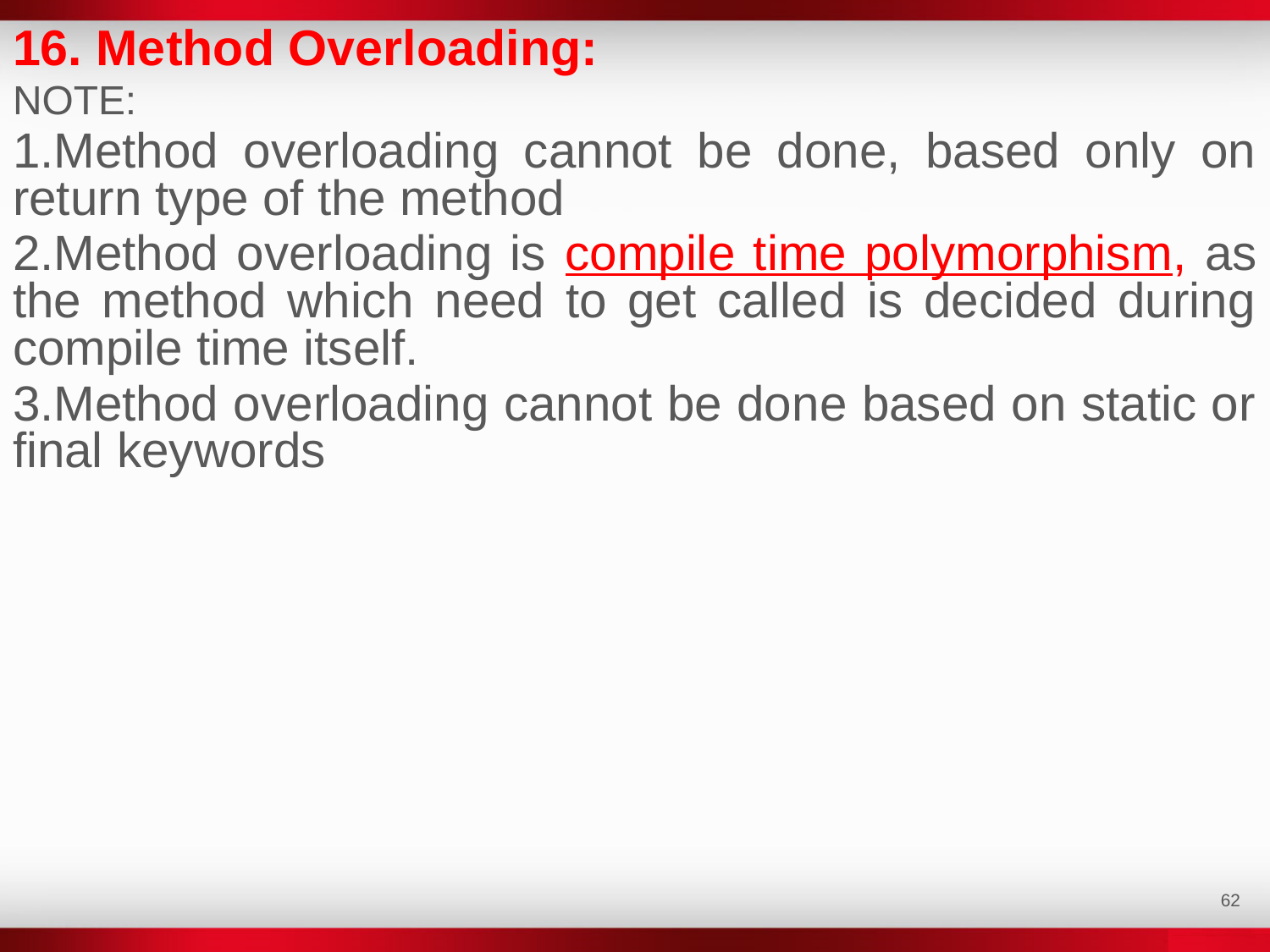

16. Method Overloading:
NOTE:
1.Method overloading cannot be done, based only on return type of the method
2.Method overloading is compile time polymorphism, as the method which need to get called is decided during compile time itself.
3.Method overloading cannot be done based on static or final keywords
62